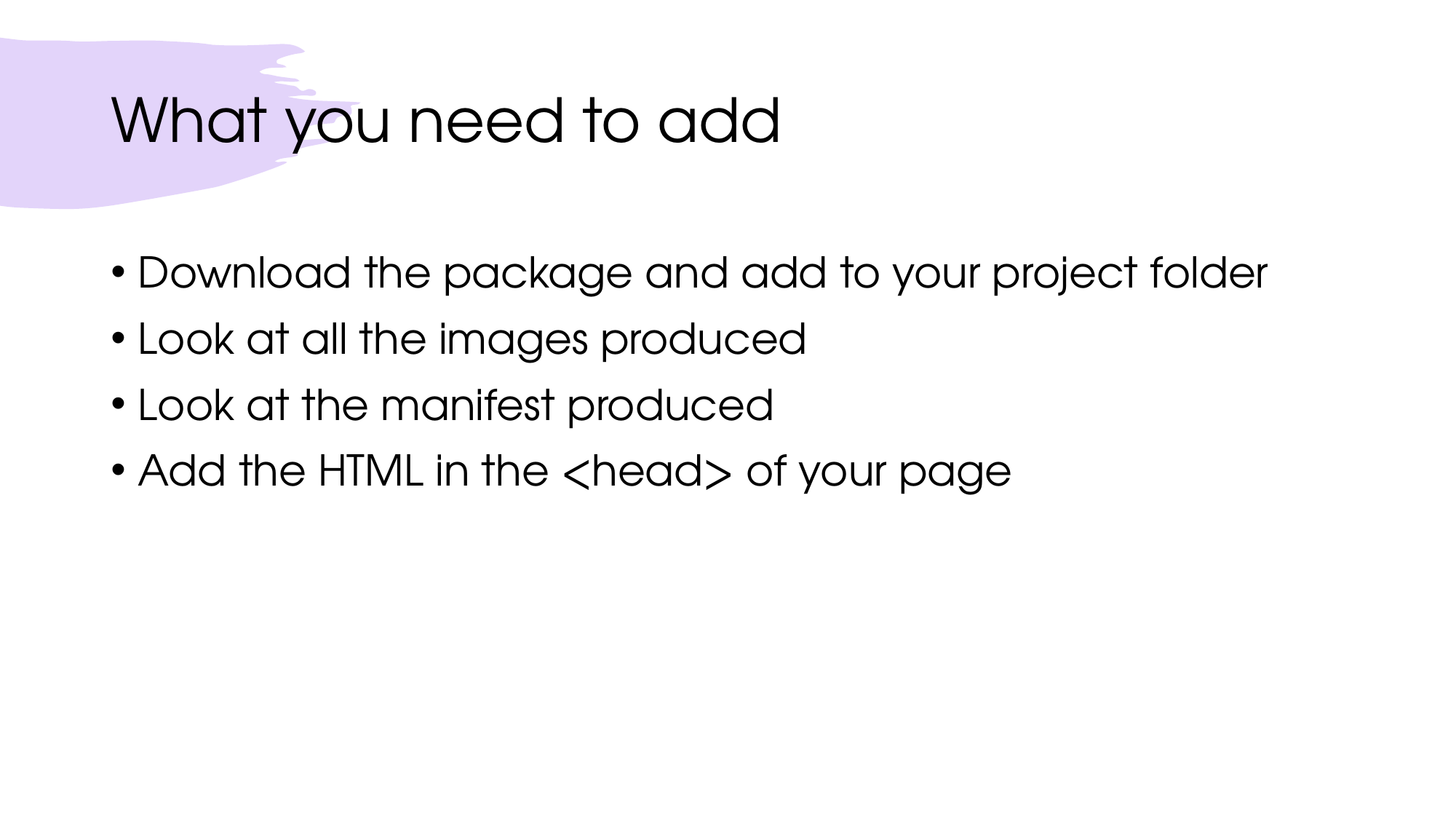

# What you need to add
Download the package and add to your project folder
Look at all the images produced
Look at the manifest produced
Add the HTML in the <head> of your page